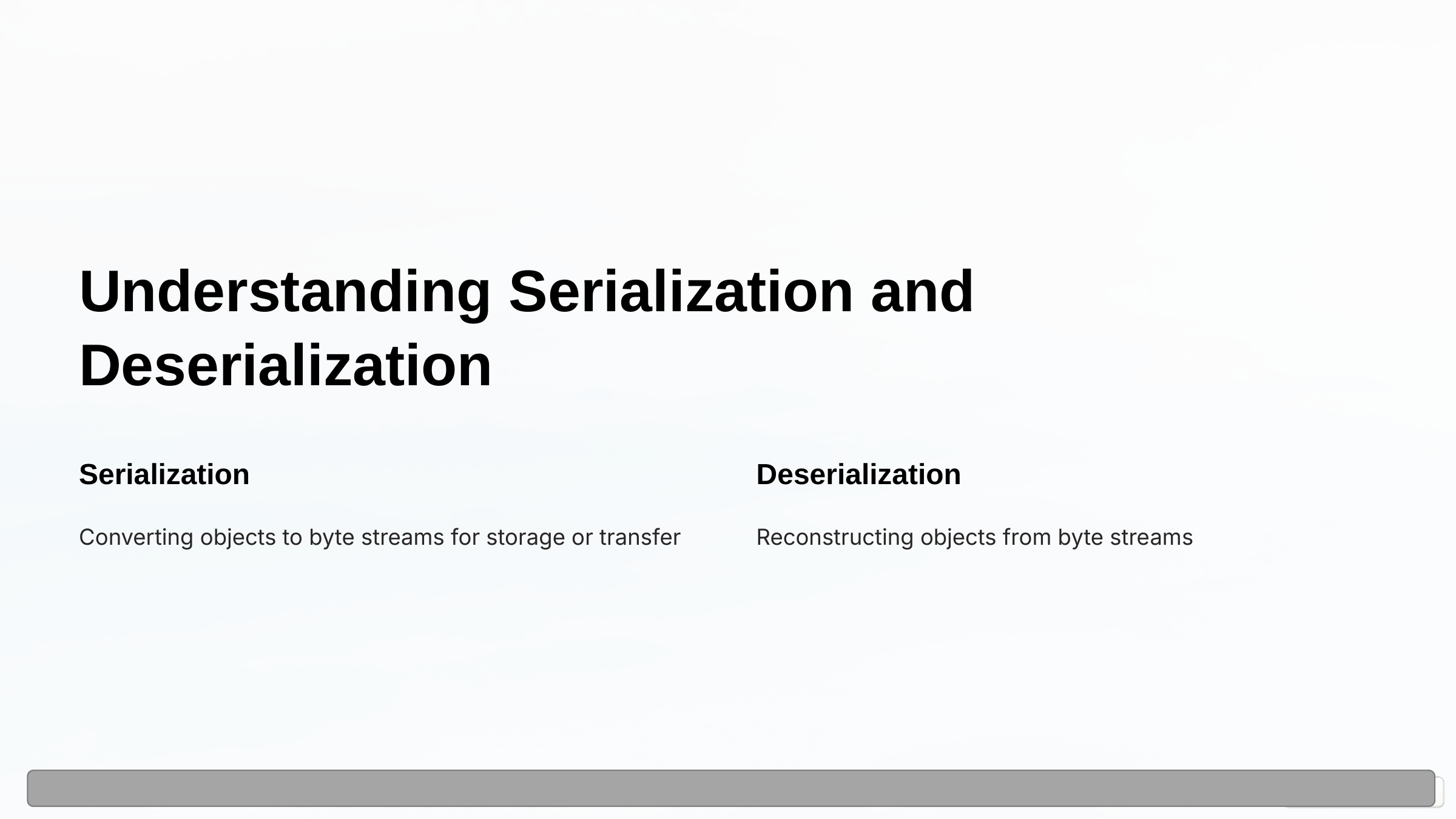

Understanding Serialization and Deserialization
Serialization
Deserialization
Converting objects to byte streams for storage or transfer
Reconstructing objects from byte streams